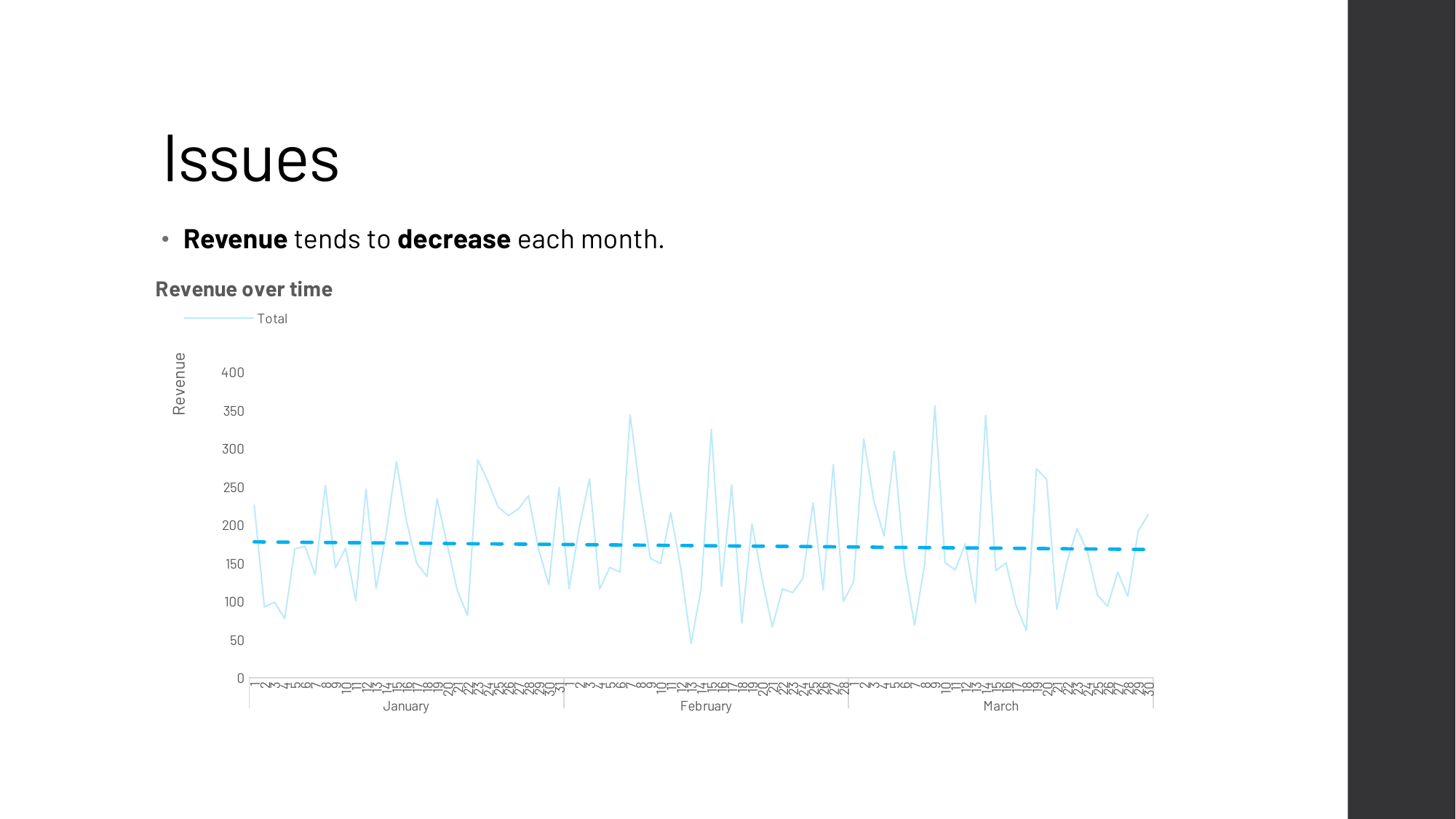

# Issues
Revenue tends to decrease each month.

### Chart: Revenue over time

| Category | Total |
|---|---|
| 1 | 225.961 |
| 2 | 92.64299999999999 |
| 3 | 98.9585 |
| 4 | 77.3185 |
| 5 | 168.4135 |
| 6 | 172.105 |
| 7 | 134.964 |
| 8 | 252.08249999999998 |
| 9 | 143.8735 |
| 10 | 169.56900000000002 |
| 11 | 100.7125 |
| 12 | 246.8935 |
| 13 | 116.72399999999999 |
| 14 | 188.8865 |
| 15 | 283.06 |
| 16 | 204.242 |
| 17 | 149.655 |
| 18 | 132.4035 |
| 19 | 234.03449999999998 |
| 20 | 174.069 |
| 21 | 113.9095 |
| 22 | 81.1795 |
| 23 | 285.4375 |
| 24 | 257.2405 |
| 25 | 223.82700000000003 |
| 26 | 212.26250000000002 |
| 27 | 220.757 |
| 28 | 238.08150000000003 |
| 29 | 167.4555 |
| 30 | 121.822 |
| 31 | 249.16649999999996 |
| 1 | 116.40650000000001 |
| 2 | 197.188 |
| 3 | 260.3775 |
| 4 | 116.16650000000001 |
| 5 | 144.33950000000002 |
| 6 | 138.3535 |
| 7 | 344.20050000000003 |
| 8 | 242.12650000000002 |
| 9 | 155.80450000000002 |
| 10 | 149.5725 |
| 11 | 216.293 |
| 12 | 142.80900000000003 |
| 13 | 44.487500000000004 |
| 14 | 116.86149999999998 |
| 15 | 325.2755 |
| 16 | 119.227 |
| 17 | 252.36049999999997 |
| 18 | 71.23949999999999 |
| 19 | 201.339 |
| 20 | 128.877 |
| 21 | 66.3685 |
| 22 | 116.30050000000001 |
| 23 | 111.40899999999999 |
| 24 | 129.641 |
| 25 | 228.91600000000003 |
| 26 | 114.67450000000001 |
| 27 | 279.02149999999995 |
| 28 | 99.85800000000002 |
| 1 | 125.446 |
| 2 | 312.3955 |
| 3 | 231.1035 |
| 4 | 185.44949999999997 |
| 5 | 296.7085 |
| 6 | 147.26649999999998 |
| 7 | 68.4885 |
| 8 | 148.828 |
| 9 | 355.9069999999999 |
| 10 | 150.63000000000002 |
| 11 | 141.01200000000003 |
| 12 | 175.12150000000003 |
| 13 | 98.267 |
| 14 | 343.5539999999999 |
| 15 | 140.115 |
| 16 | 150.21300000000002 |
| 17 | 94.10900000000001 |
| 18 | 61.563500000000005 |
| 19 | 273.35200000000003 |
| 20 | 259.91450000000003 |
| 21 | 89.4055 |
| 22 | 151.38799999999998 |
| 23 | 195.002 |
| 24 | 165.5935 |
| 25 | 108.23650000000002 |
| 26 | 93.45299999999999 |
| 27 | 138.22949999999997 |
| 28 | 106.162 |
| 29 | 191.58300000000003 |
| 30 | 213.6695 |